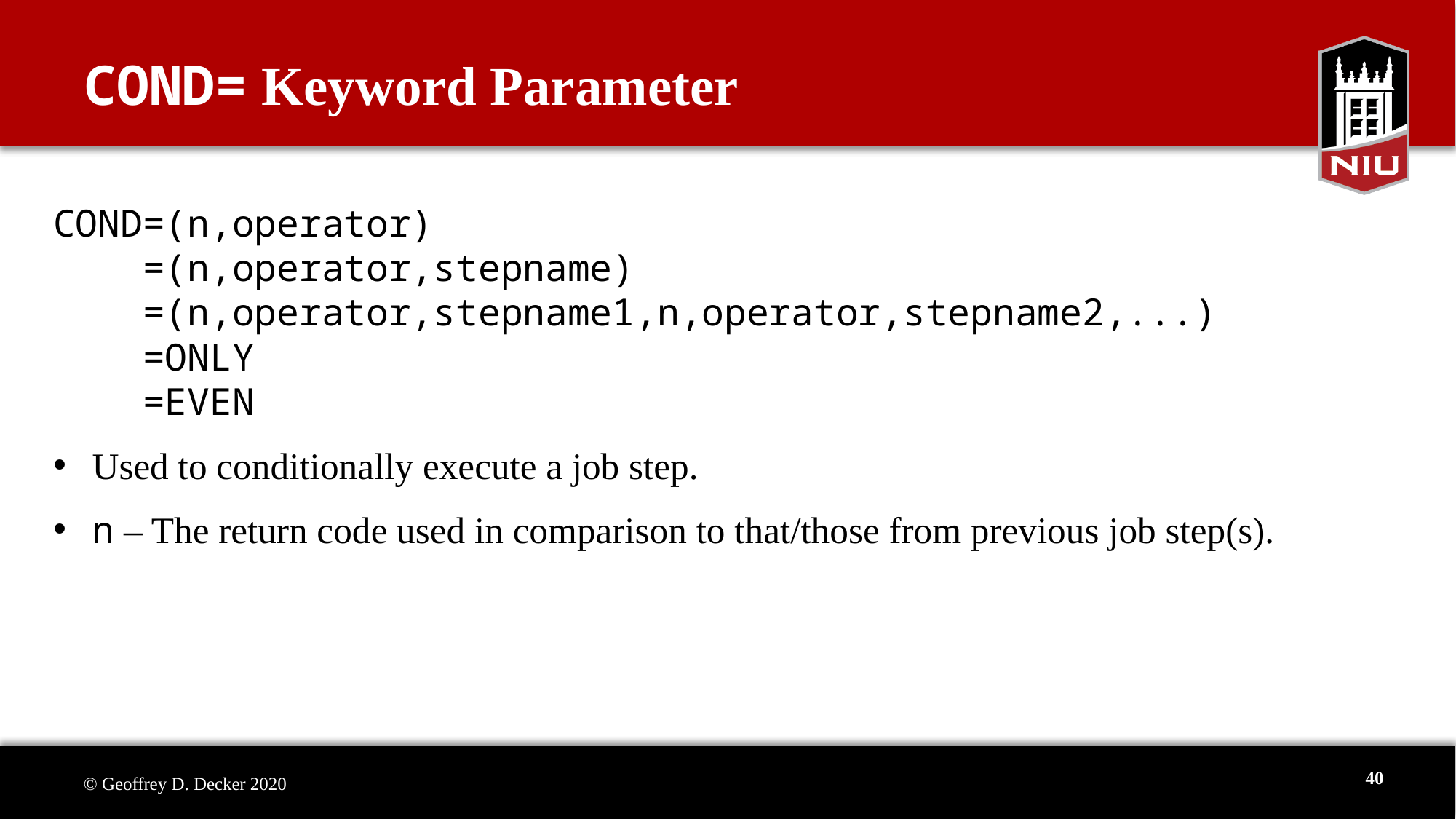

# COND= Keyword Parameter
COND=(n,operator)
    =(n,operator,stepname)
    =(n,operator,stepname1,n,operator,stepname2,...)
    =ONLY
    =EVEN

Used to conditionally execute a job step.

n – The return code used in comparison to that/those from previous job step(s).

40
© Geoffrey D. Decker 2020